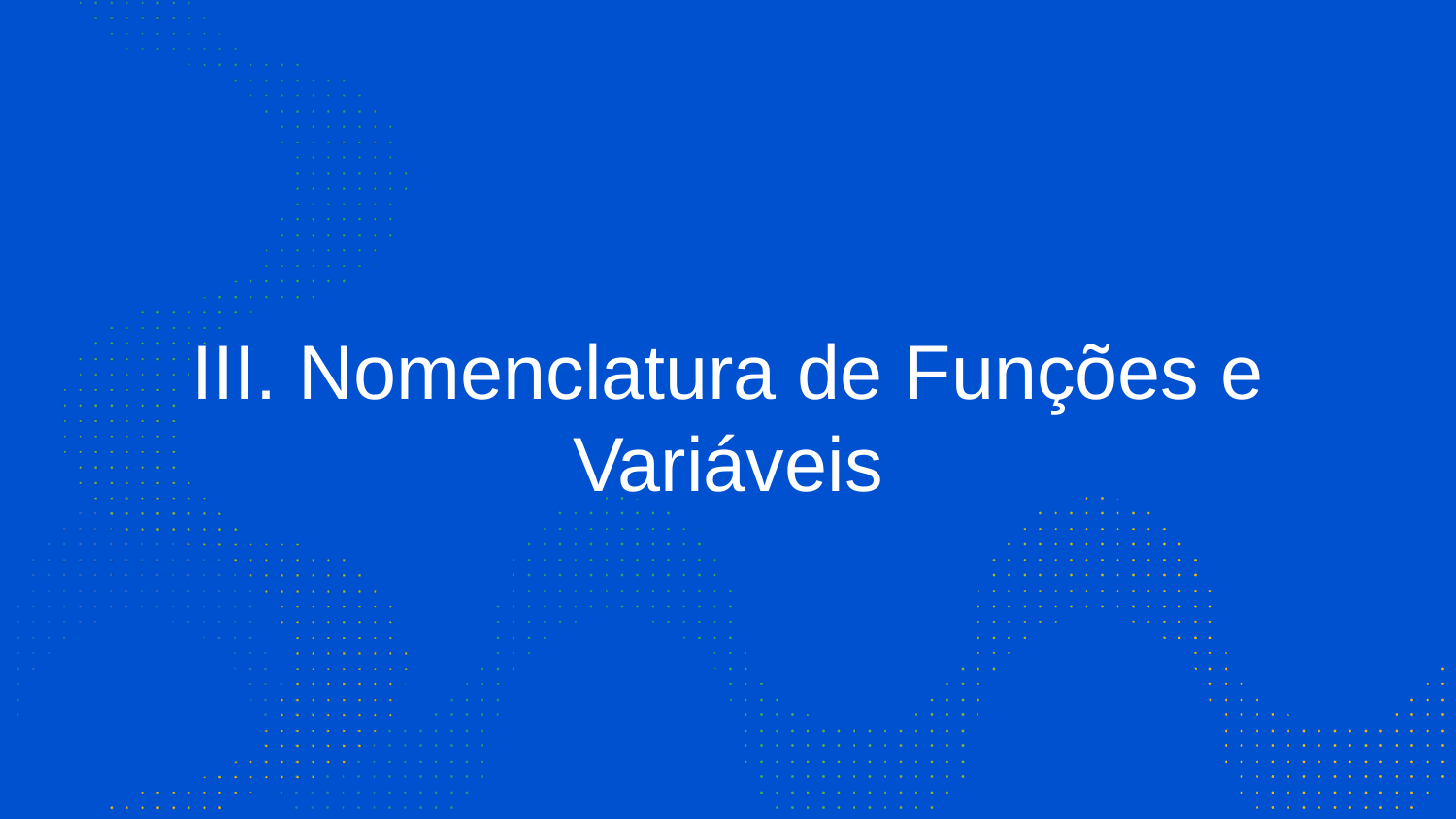

# III. Nomenclatura de Funções e Variáveis